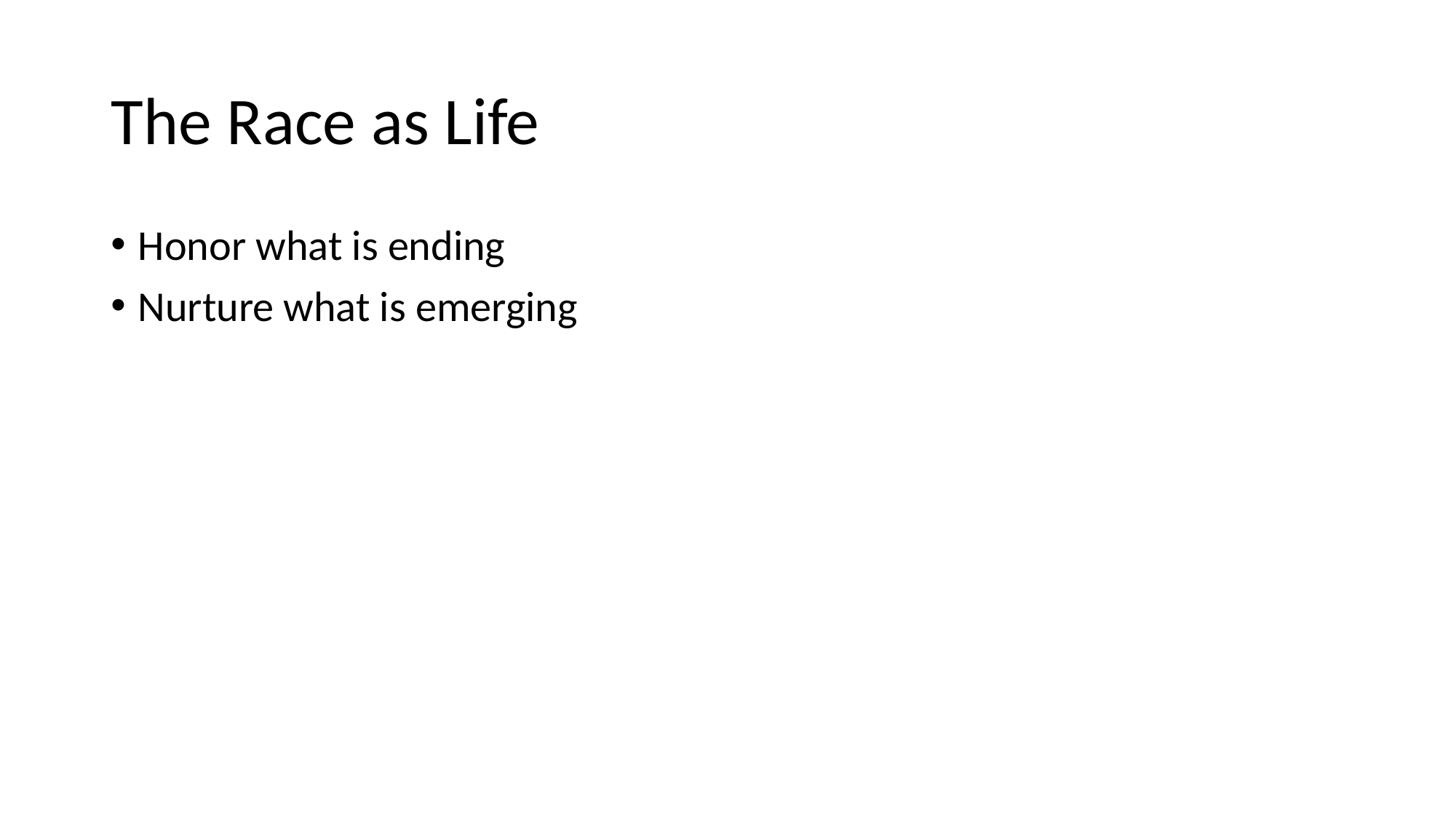

# The Race as Life
Honor what is ending
Nurture what is emerging